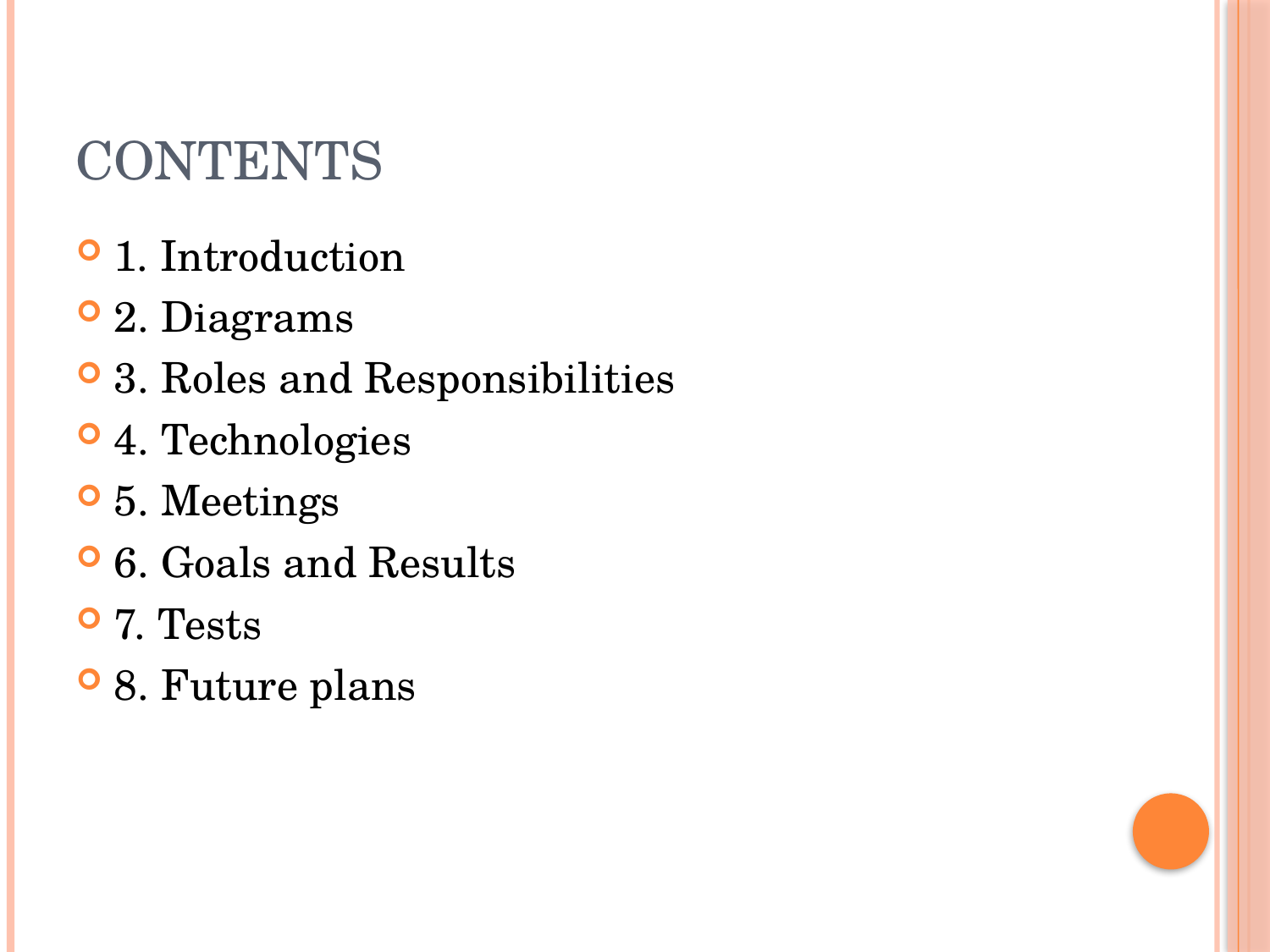

# Contents
1. Introduction
2. Diagrams
3. Roles and Responsibilities
4. Technologies
5. Meetings
6. Goals and Results
7. Tests
8. Future plans